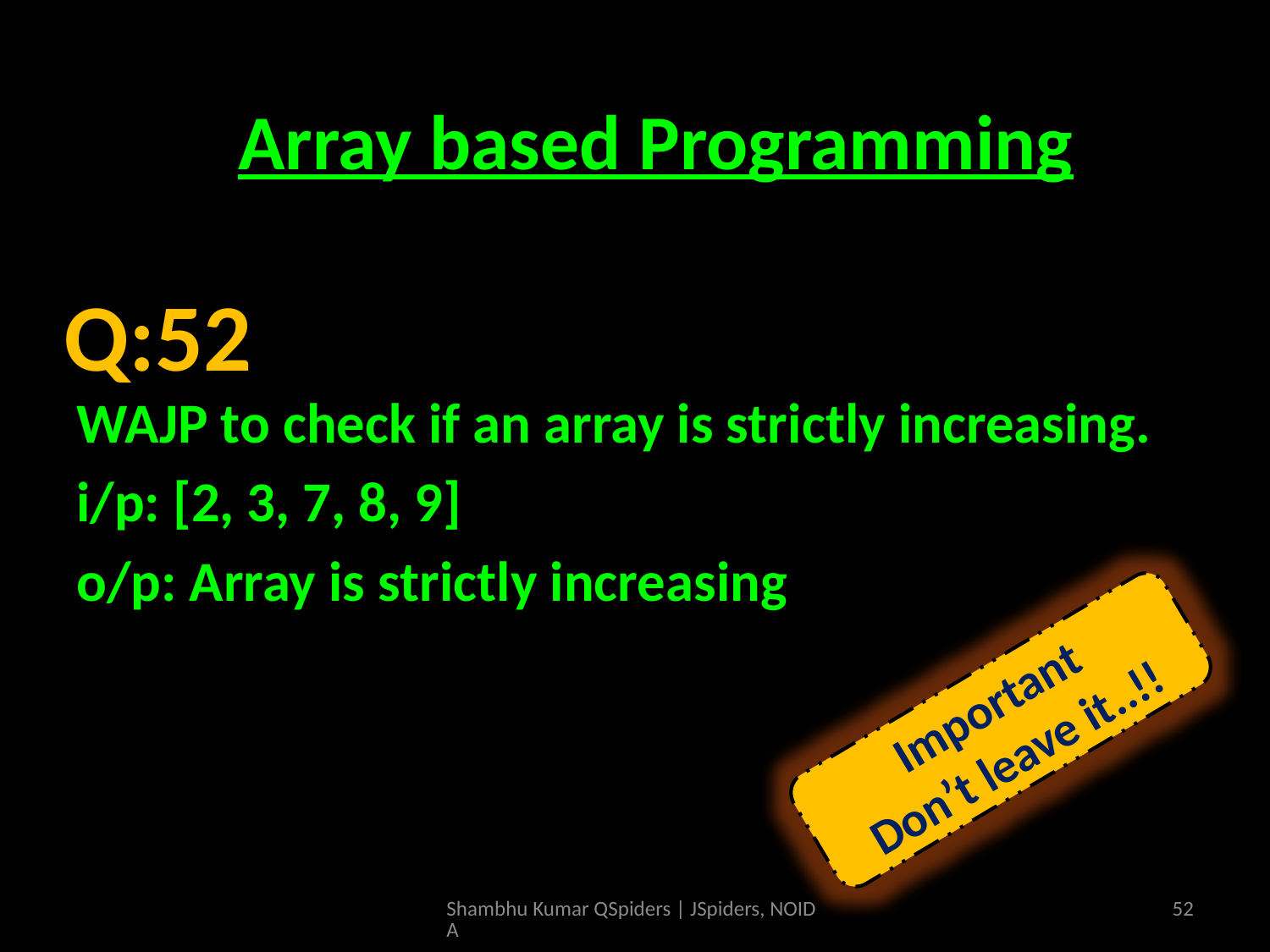

# Array based Programming
Array based Programming

WAJP to check if an array is strictly increasing.
i/p: [2, 3, 7, 8, 9]
o/p: Array is strictly increasing
Q:52
Important
Don’t leave it..!!
Shambhu Kumar QSpiders | JSpiders, NOIDA
52